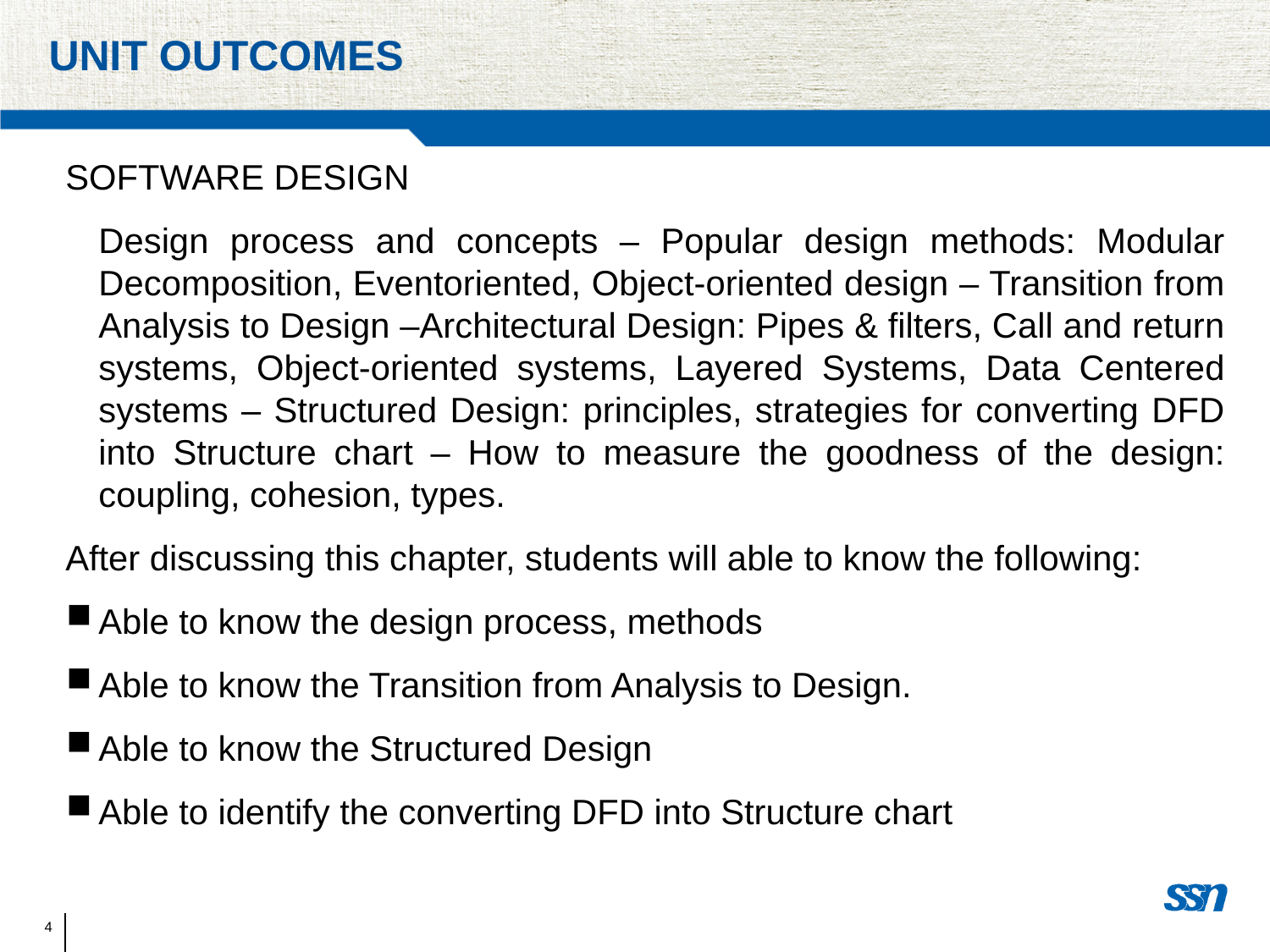

# Unit outcomes
SOFTWARE DESIGN
	Design process and concepts – Popular design methods: Modular Decomposition, Eventoriented, Object-oriented design – Transition from Analysis to Design –Architectural Design: Pipes & filters, Call and return systems, Object-oriented systems, Layered Systems, Data Centered systems – Structured Design: principles, strategies for converting DFD into Structure chart – How to measure the goodness of the design: coupling, cohesion, types.
After discussing this chapter, students will able to know the following:
Able to know the design process, methods
Able to know the Transition from Analysis to Design.
Able to know the Structured Design
Able to identify the converting DFD into Structure chart